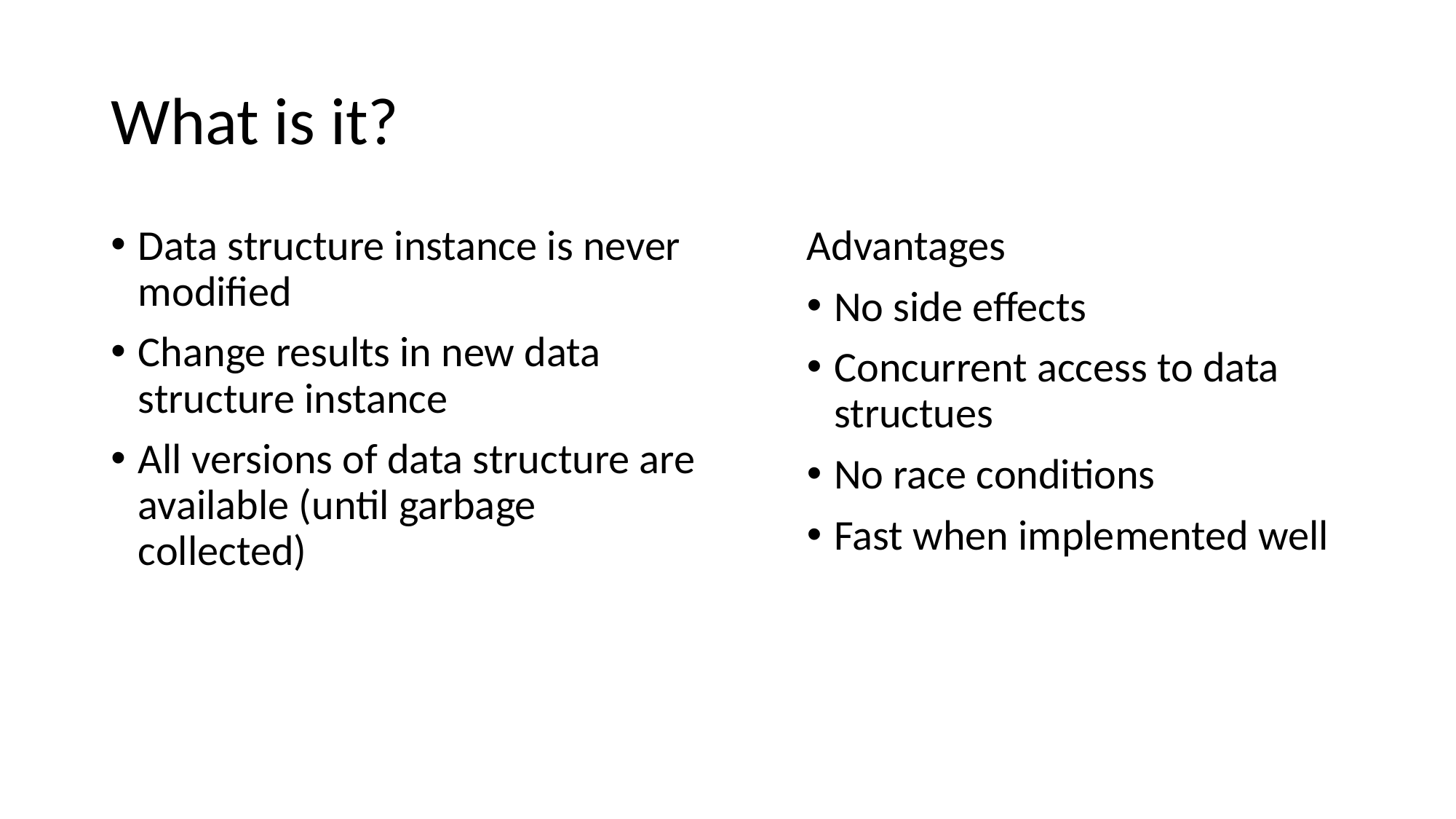

# What is it?
Data structure instance is never modified
Change results in new data structure instance
All versions of data structure are available (until garbage collected)
Advantages
No side effects
Concurrent access to data structues
No race conditions
Fast when implemented well